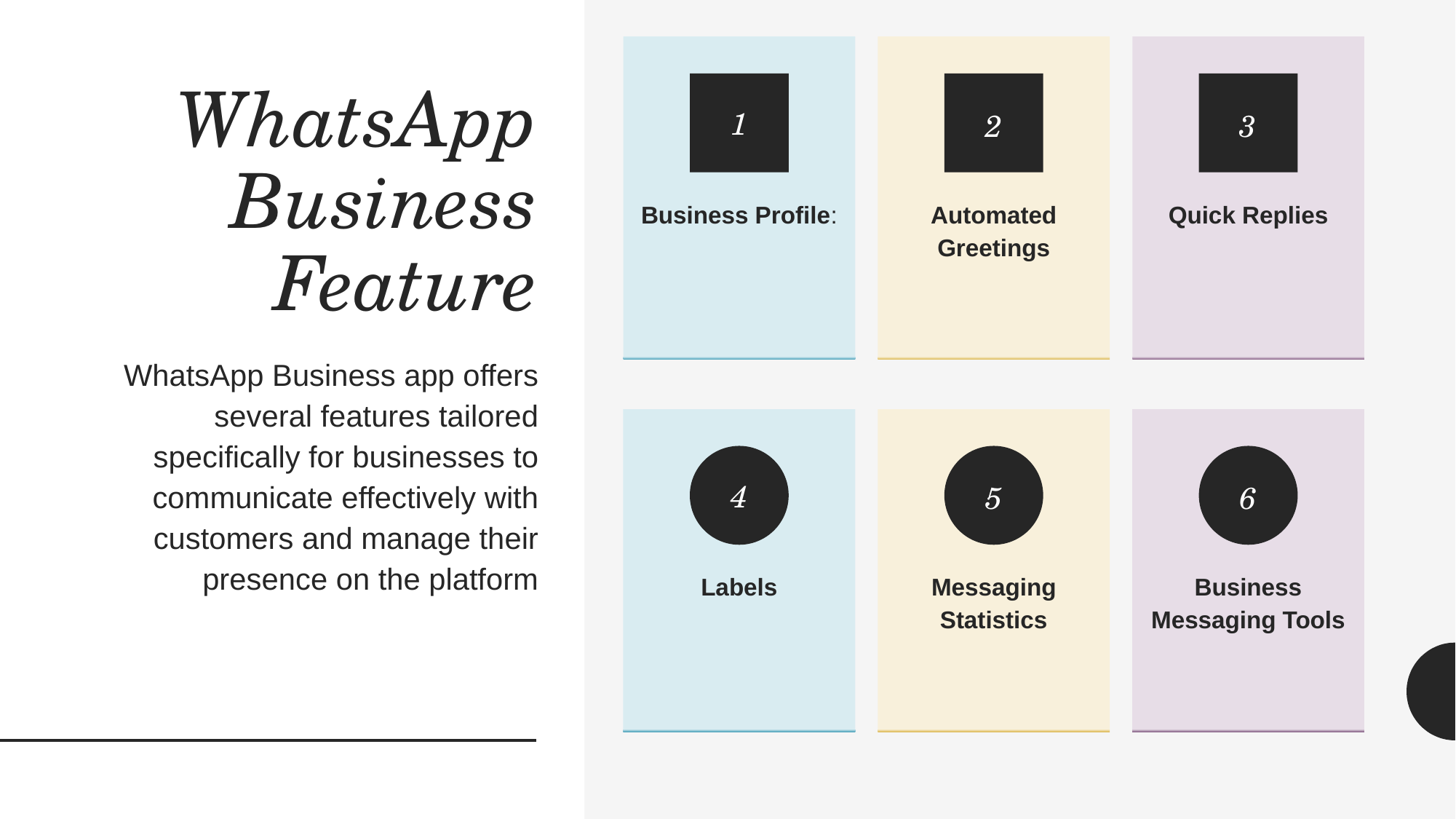

Business Profile:
Automated Greetings
Quick Replies
# WhatsApp Business Feature
1
2
3
WhatsApp Business app offers several features tailored specifically for businesses to communicate effectively with customers and manage their presence on the platform
Labels
Messaging Statistics
Business Messaging Tools
4
5
6